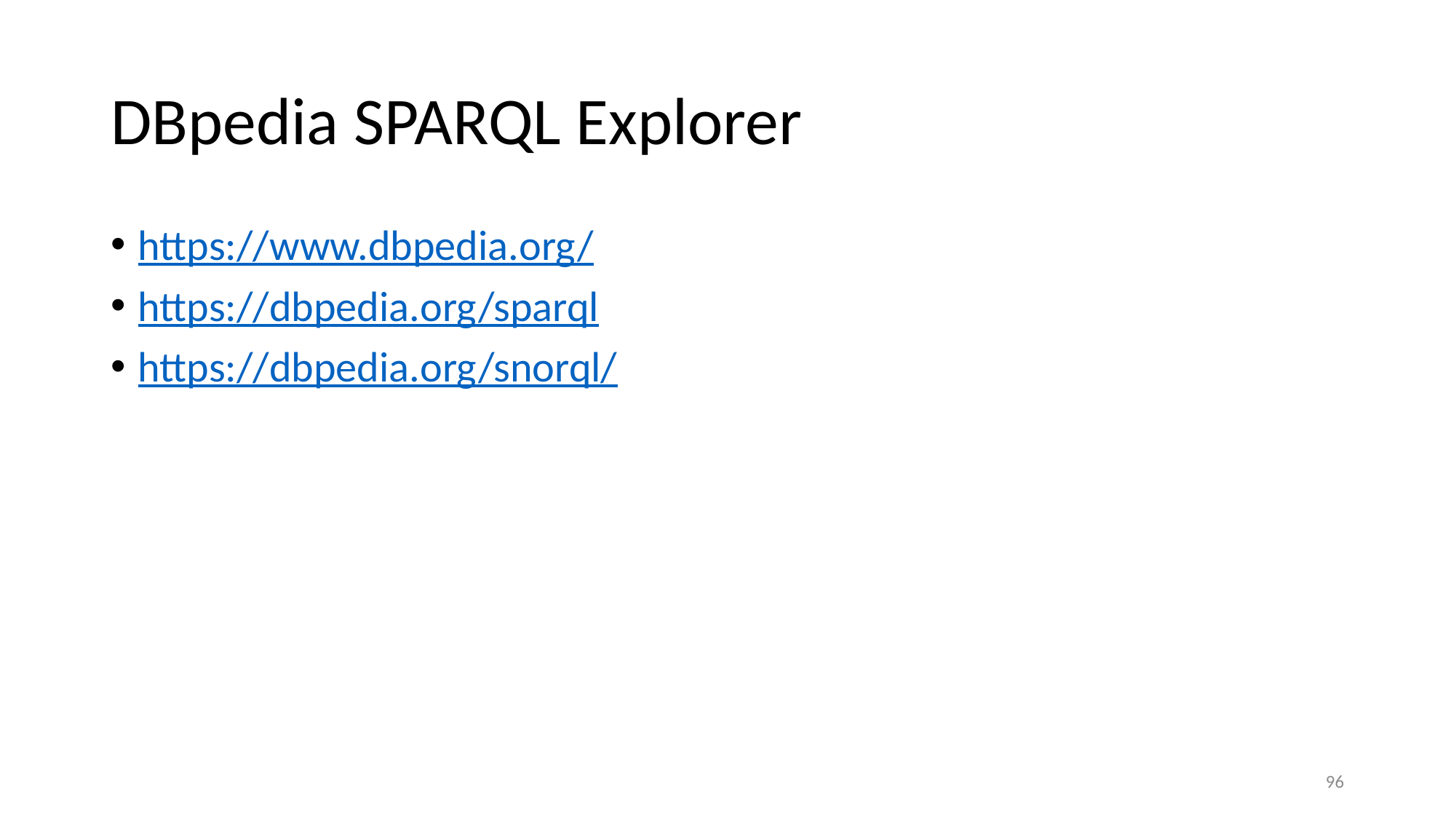

# DBpedia SPARQL Explorer
https://www.dbpedia.org/
https://dbpedia.org/sparql
https://dbpedia.org/snorql/

96